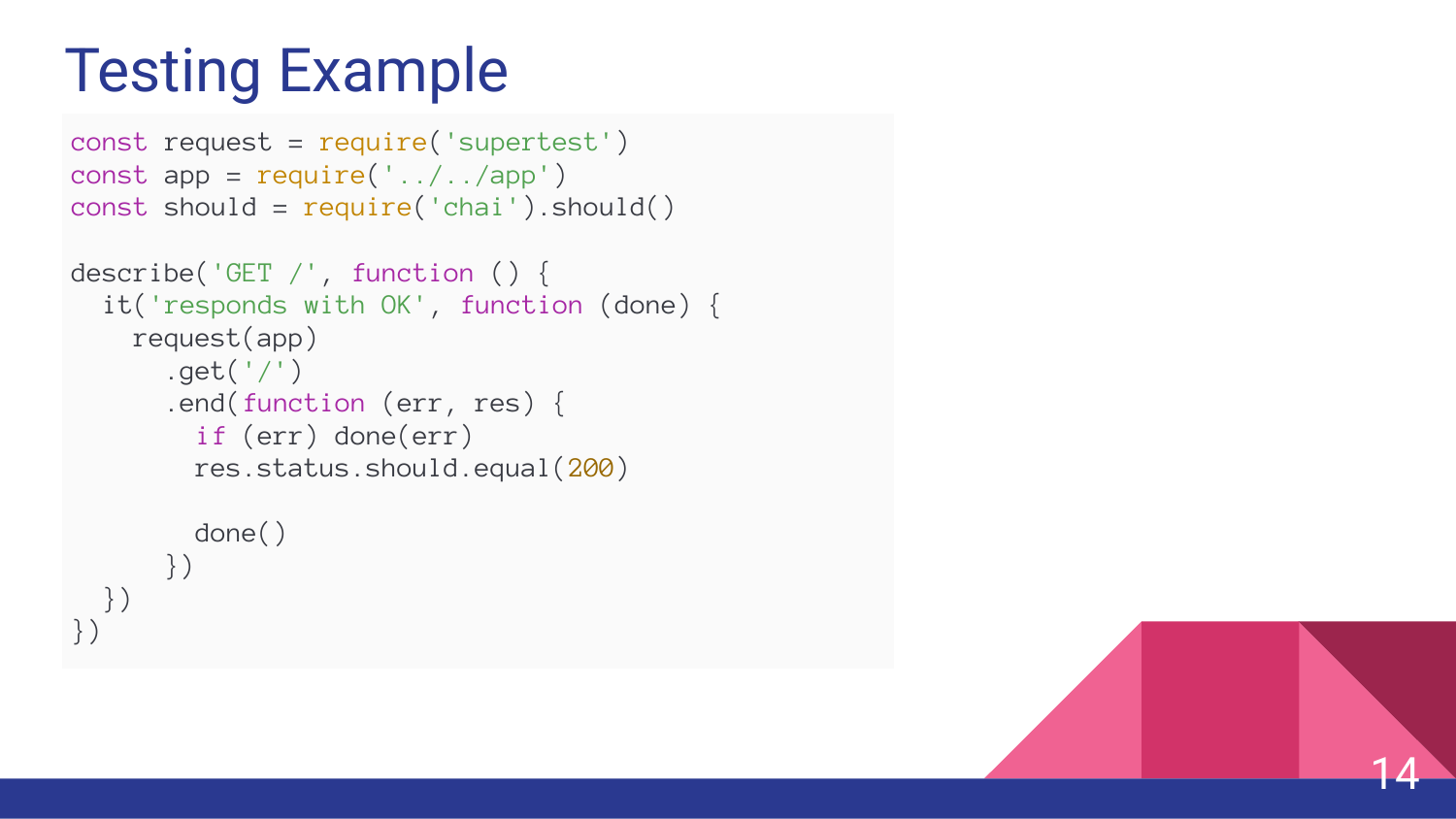

# Testing Example
| const request = require('supertest') const app = require('../../app') const should = require('chai').should() describe('GET /', function () { it('responds with OK', function (done) { request(app) .get('/') .end(function (err, res) { if (err) done(err) res.status.should.equal(200) done() }) }) }) |
| --- |
14